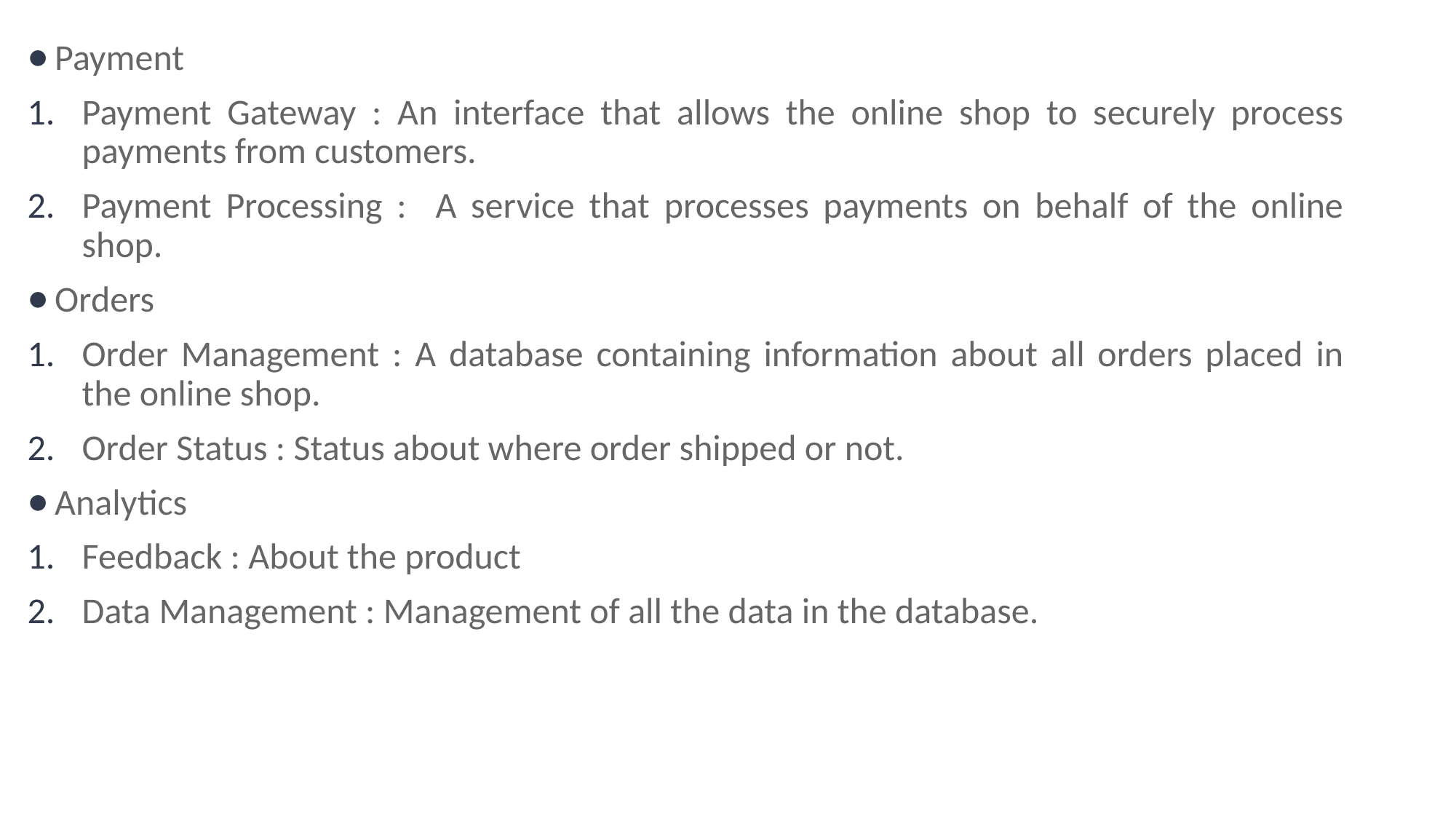

Payment
Payment Gateway : An interface that allows the online shop to securely process payments from customers.
Payment Processing :  A service that processes payments on behalf of the online shop.
Orders
Order Management : A database containing information about all orders placed in the online shop.
Order Status : Status about where order shipped or not.
Analytics
Feedback : About the product
Data Management : Management of all the data in the database.